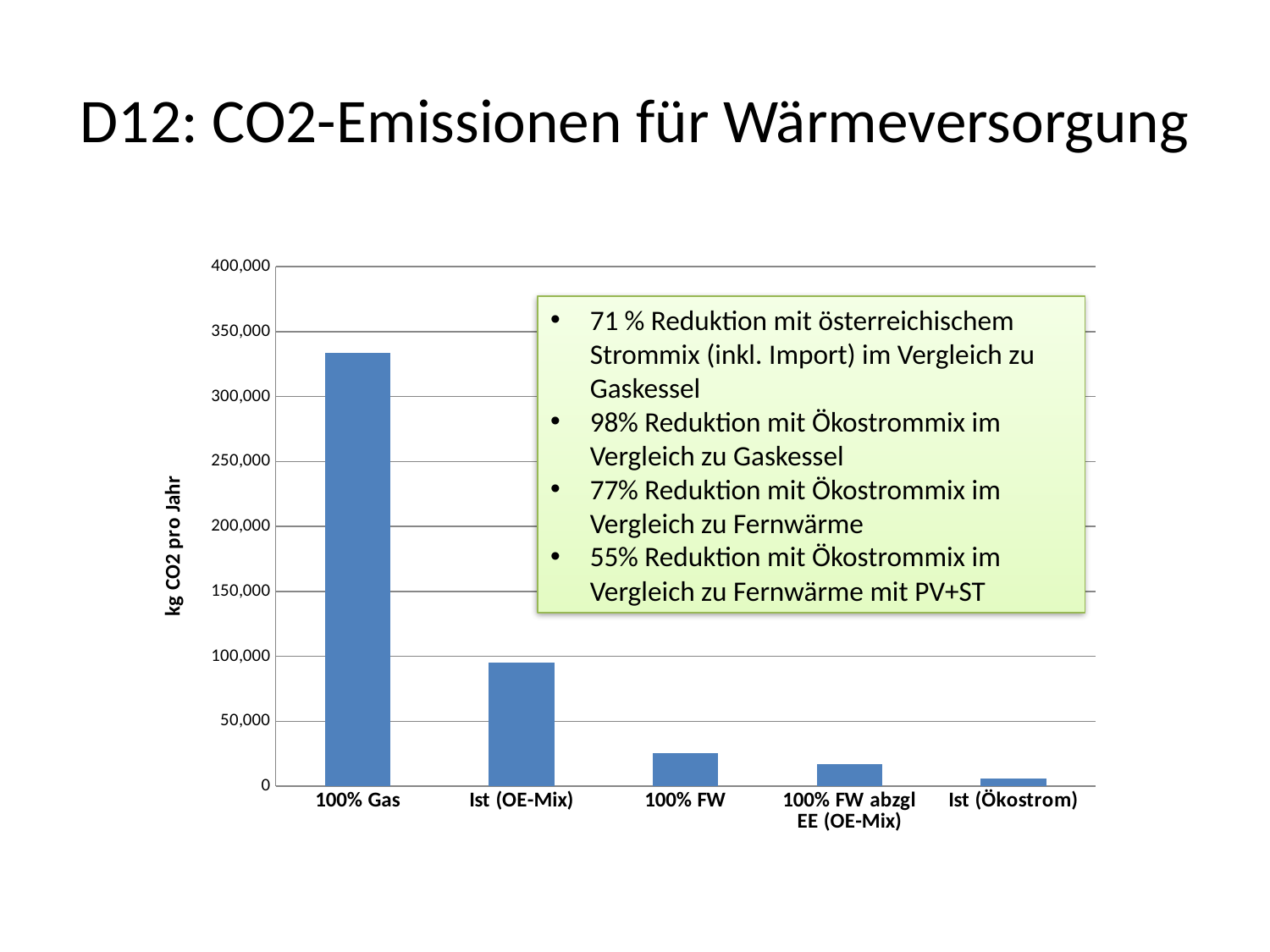

# D12: CO2-Emissionen für Wärmeversorgung

### Chart

| Category |  |
|---|---|
| 100% Gas | 333352.6222222222 |
| Ist (OE-Mix) | 95047.15960000001 |
| 100% FW | 25425.2 |
| 100% FW abzgl EE (OE-Mix) | 17310.77124 |
| Ist (Ökostrom) | 5854.354033333332 |
71 % Reduktion mit österreichischem Strommix (inkl. Import) im Vergleich zu Gaskessel
98% Reduktion mit Ökostrommix im Vergleich zu Gaskessel
77% Reduktion mit Ökostrommix im Vergleich zu Fernwärme
55% Reduktion mit Ökostrommix im Vergleich zu Fernwärme mit PV+ST